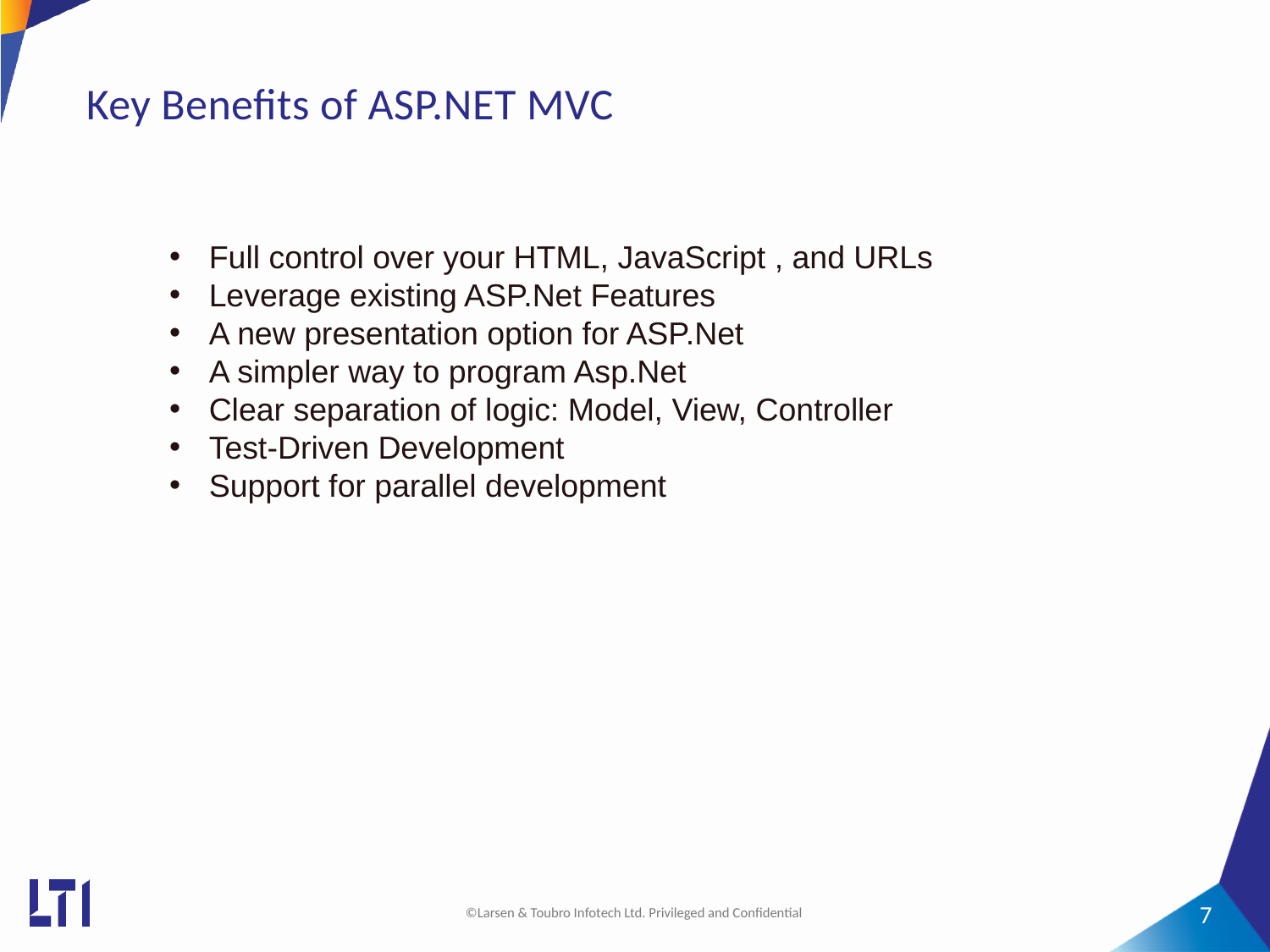

# Key Benefits of ASP.NET MVC
Full control over your HTML, JavaScript , and URLs
Leverage existing ASP.Net Features
A new presentation option for ASP.Net
A simpler way to program Asp.Net
Clear separation of logic: Model, View, Controller
Test-Driven Development
Support for parallel development